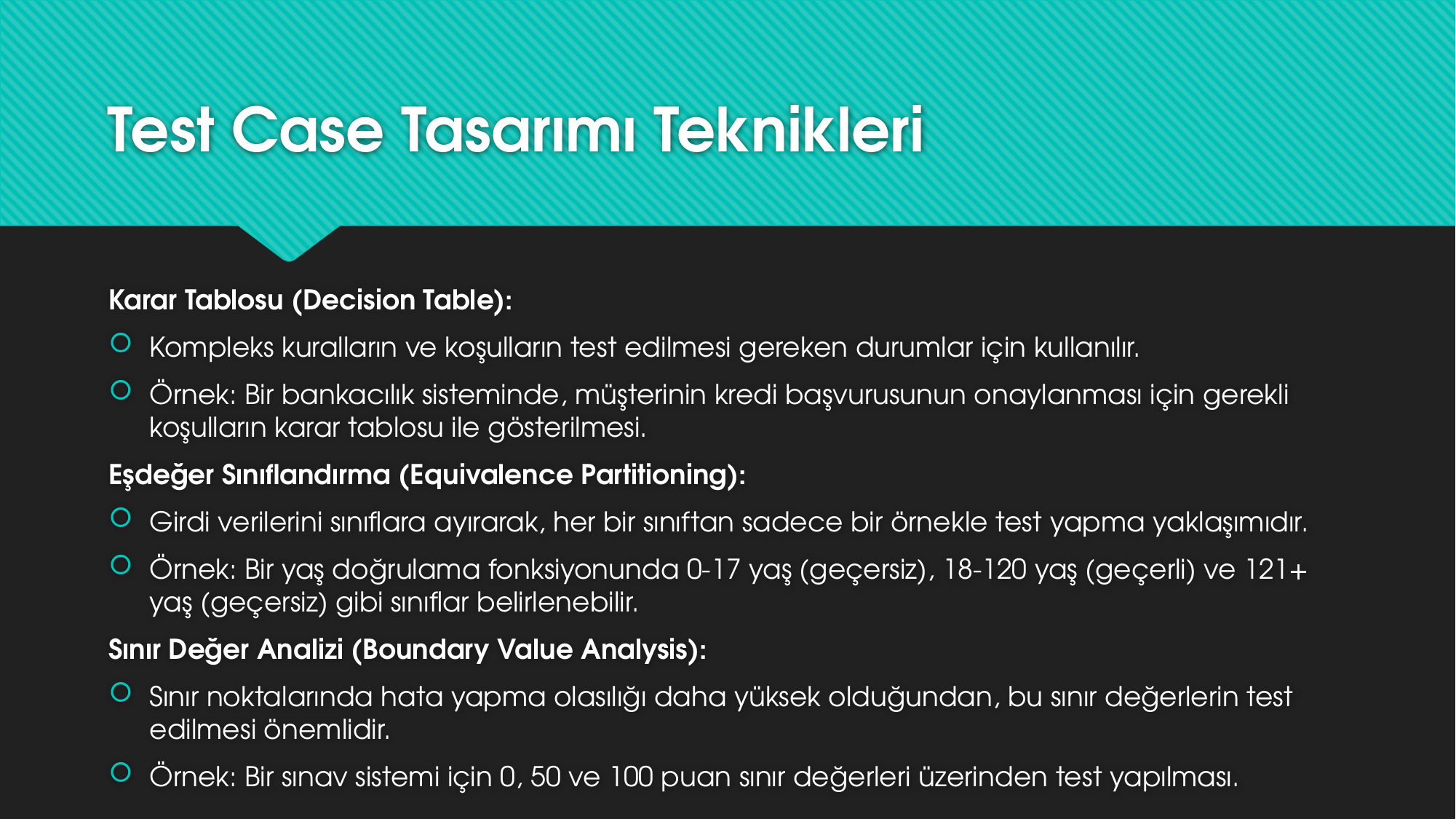

# Test Case Tasarımı Teknikleri
Karar Tablosu (Decision Table):
Kompleks kuralların ve koşulların test edilmesi gereken durumlar için kullanılır.
Örnek: Bir bankacılık sisteminde, müşterinin kredi başvurusunun onaylanması için gerekli koşulların karar tablosu ile gösterilmesi.
Eşdeğer Sınıflandırma (Equivalence Partitioning):
Girdi verilerini sınıflara ayırarak, her bir sınıftan sadece bir örnekle test yapma yaklaşımıdır.
Örnek: Bir yaş doğrulama fonksiyonunda 0-17 yaş (geçersiz), 18-120 yaş (geçerli) ve 121+ yaş (geçersiz) gibi sınıflar belirlenebilir.
Sınır Değer Analizi (Boundary Value Analysis):
Sınır noktalarında hata yapma olasılığı daha yüksek olduğundan, bu sınır değerlerin test edilmesi önemlidir.
Örnek: Bir sınav sistemi için 0, 50 ve 100 puan sınır değerleri üzerinden test yapılması.